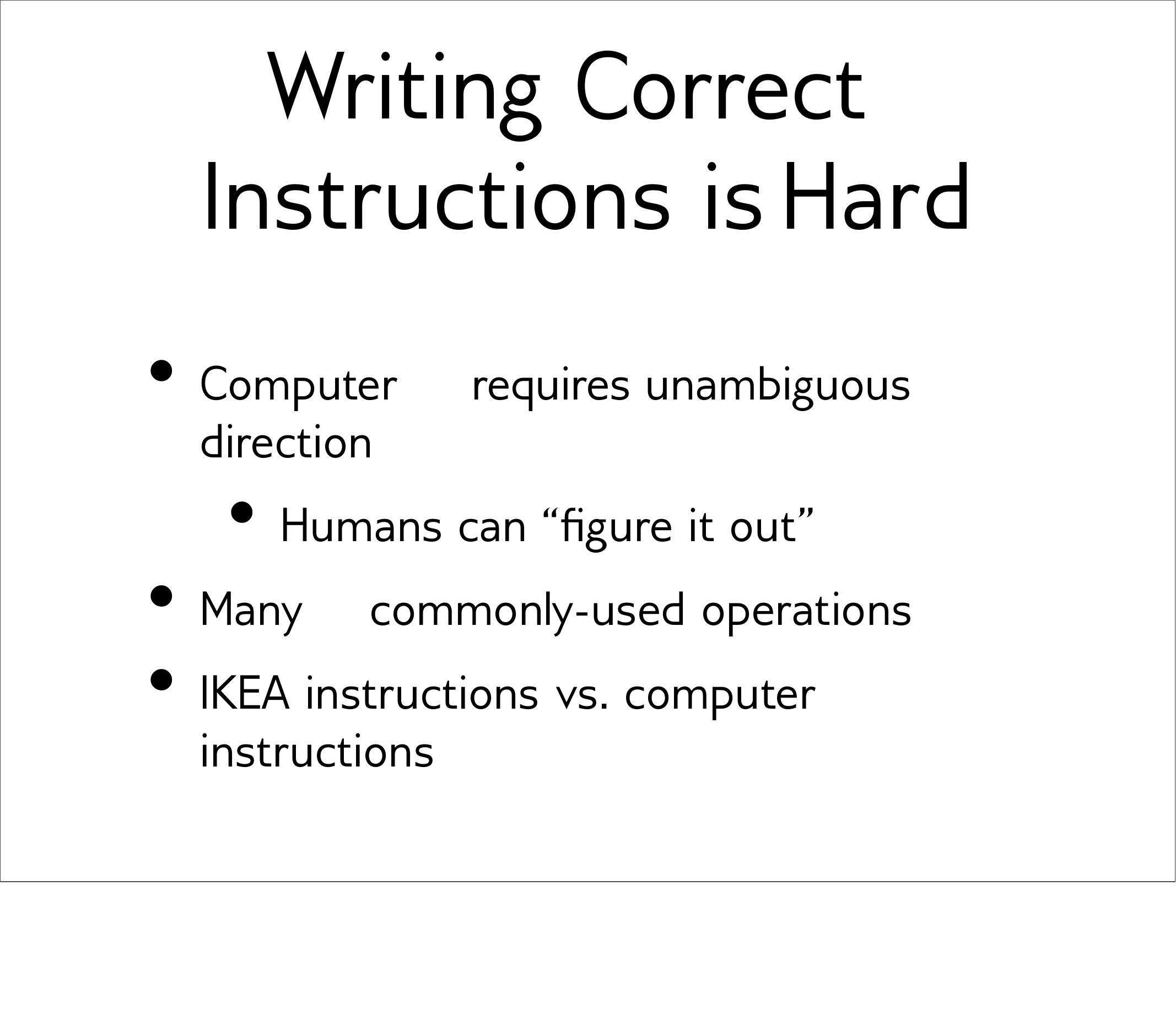

# Writing Correct  Instructions is	Hard
Computer	requires unambiguous direction
Humans can “figure it out”
Many	commonly-used operations
IKEA instructions vs. computer instructions